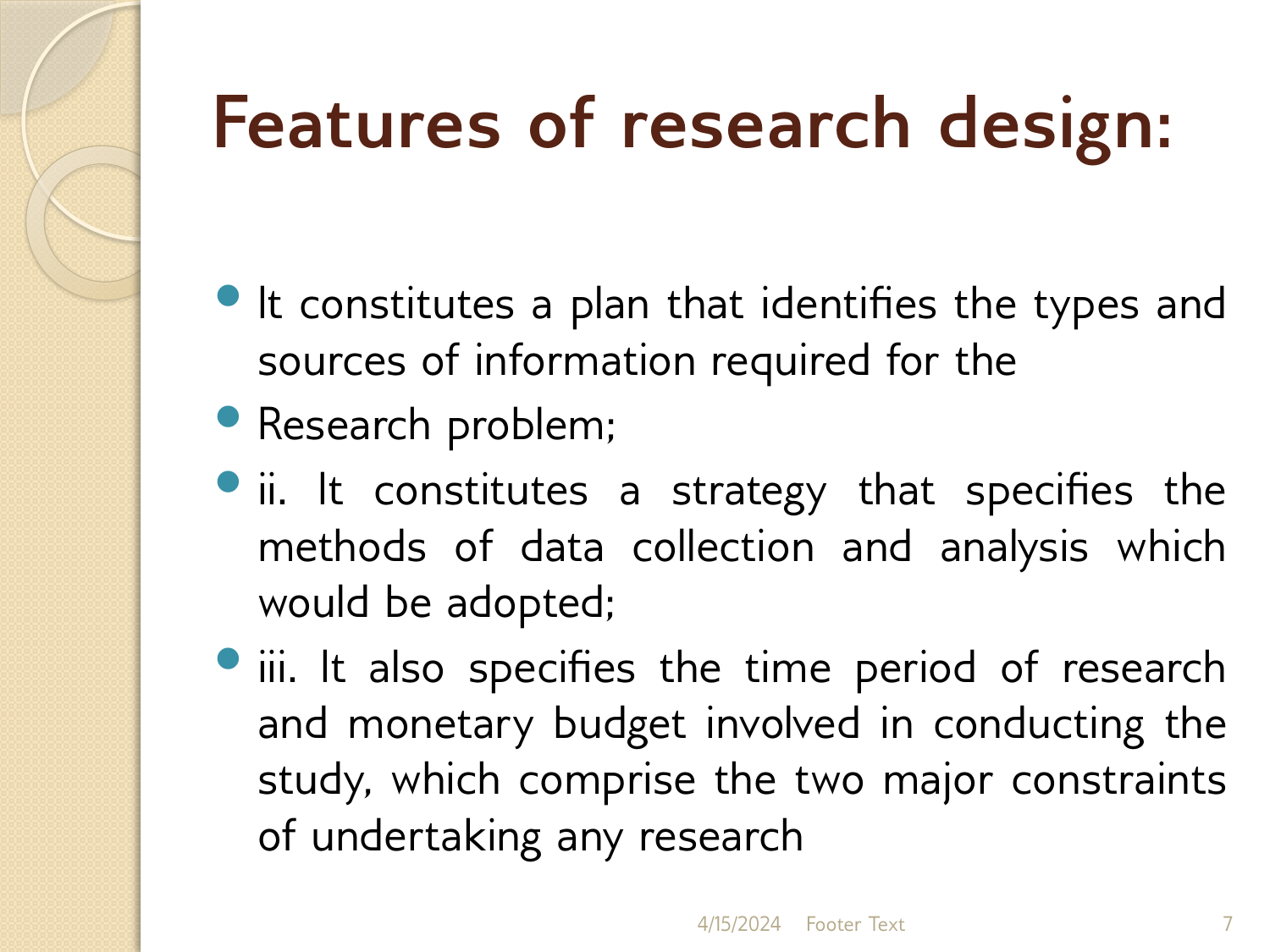

# Features of research design:

It constitutes a plan that identifies the types and sources of information required for the
Research problem;
ii. It constitutes a strategy that specifies the methods of data collection and analysis which would be adopted;
iii. It also specifies the time period of research and monetary budget involved in conducting the study, which comprise the two major constraints of undertaking any research

4/15/2024
Footer Text
7